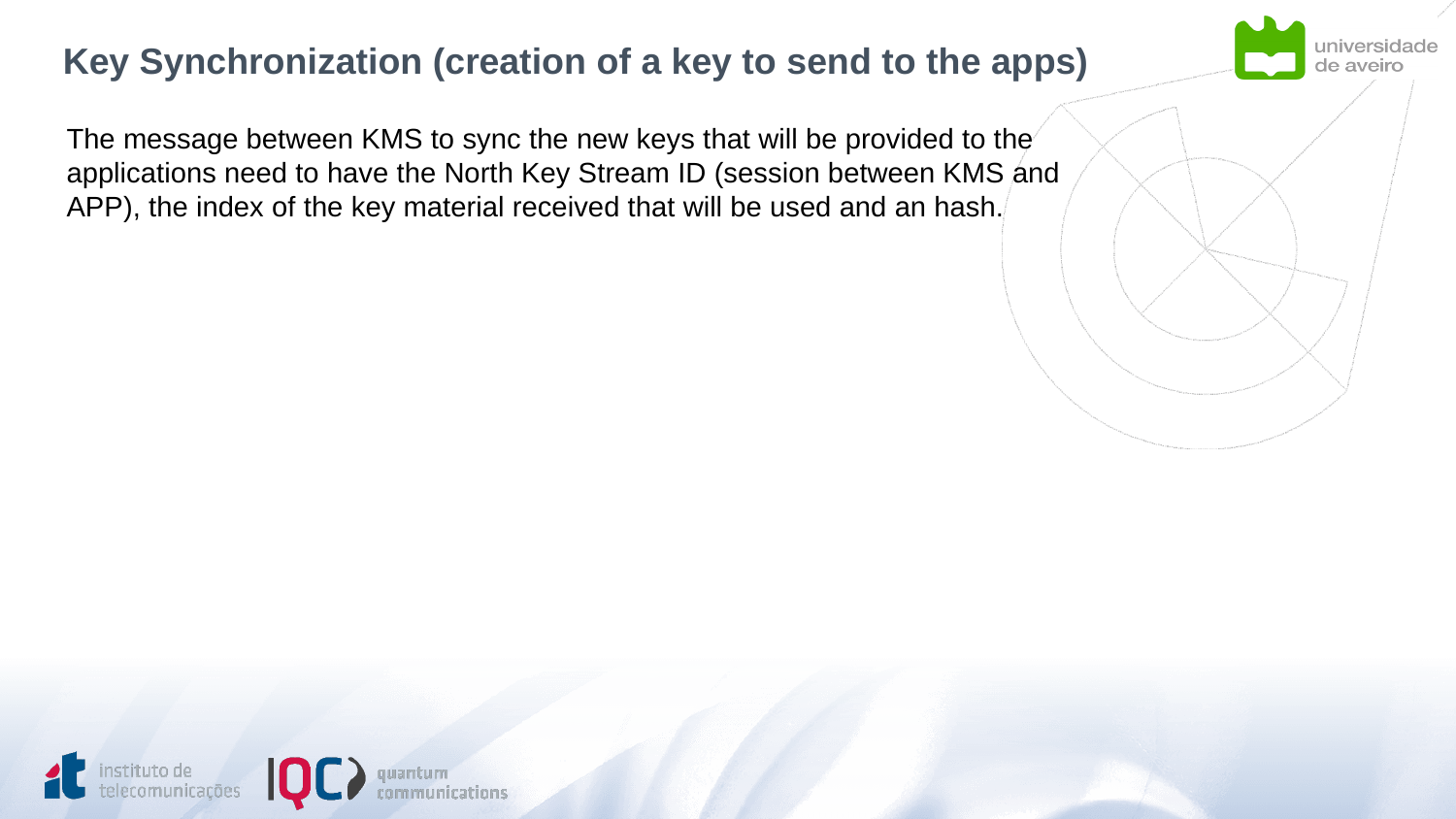

# Key Synchronization (creation of a key to send to the apps)
The message between KMS to sync the new keys that will be provided to the applications need to have the North Key Stream ID (session between KMS and APP), the index of the key material received that will be used and an hash.​